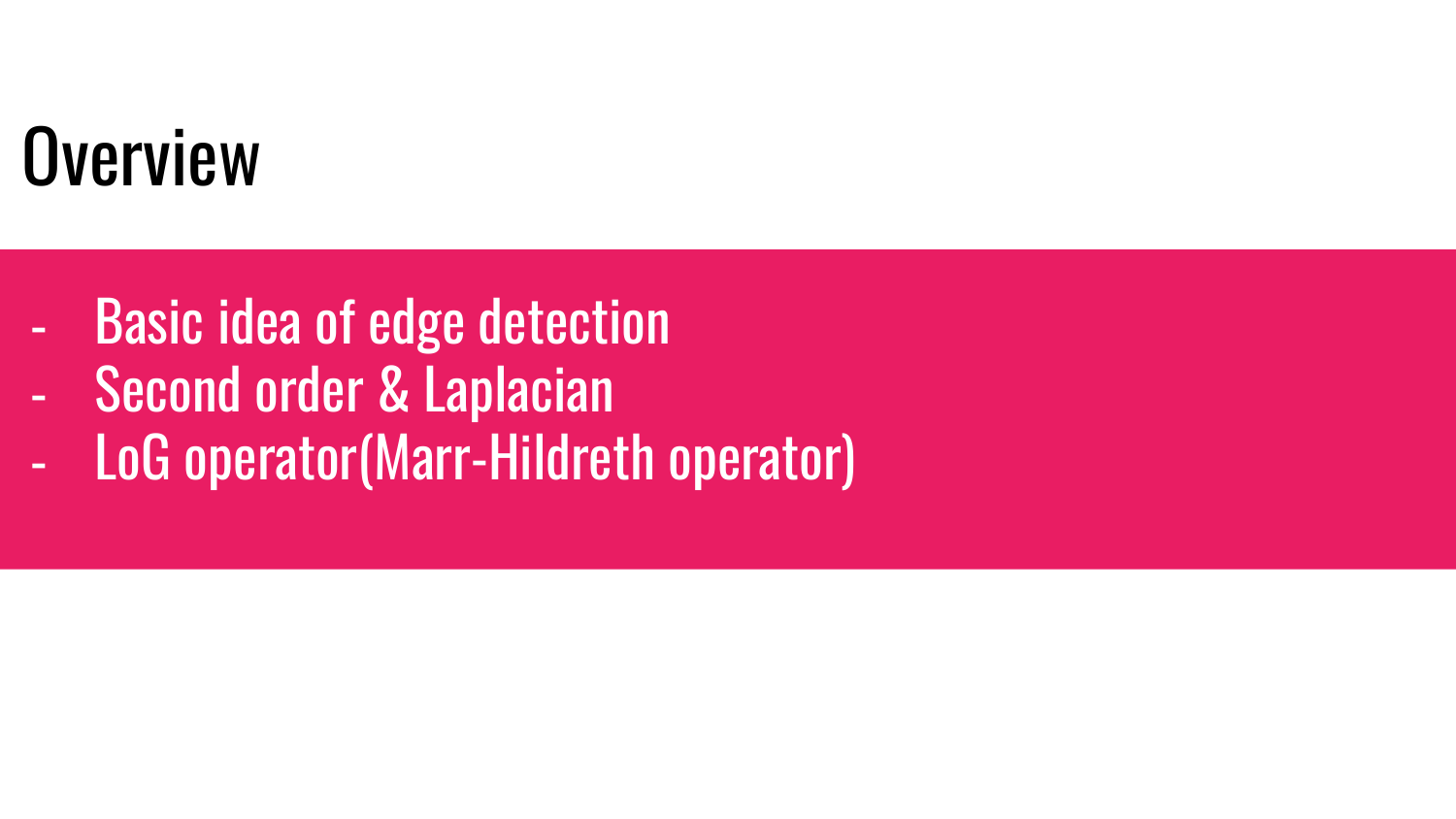

# Overview

Basic idea of edge detection
Second order & Laplacian
LoG operator(Marr-Hildreth operator)